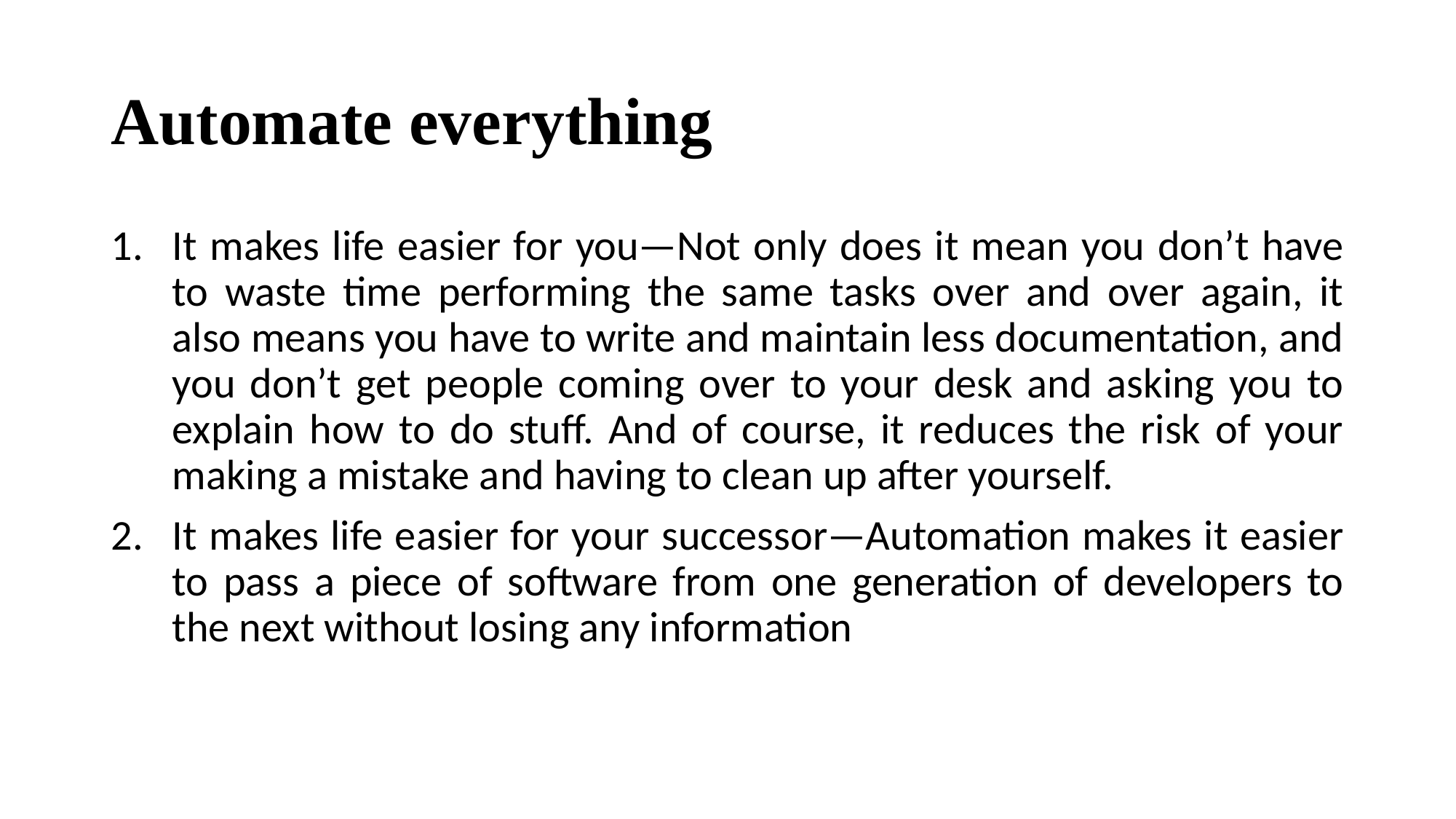

# Automate everything
It makes life easier for you—Not only does it mean you don’t have to waste time performing the same tasks over and over again, it also means you have to write and maintain less documentation, and you don’t get people coming over to your desk and asking you to explain how to do stuff. And of course, it reduces the risk of your making a mistake and having to clean up after yourself.
It makes life easier for your successor—Automation makes it easier to pass a piece of software from one generation of developers to the next without losing any information